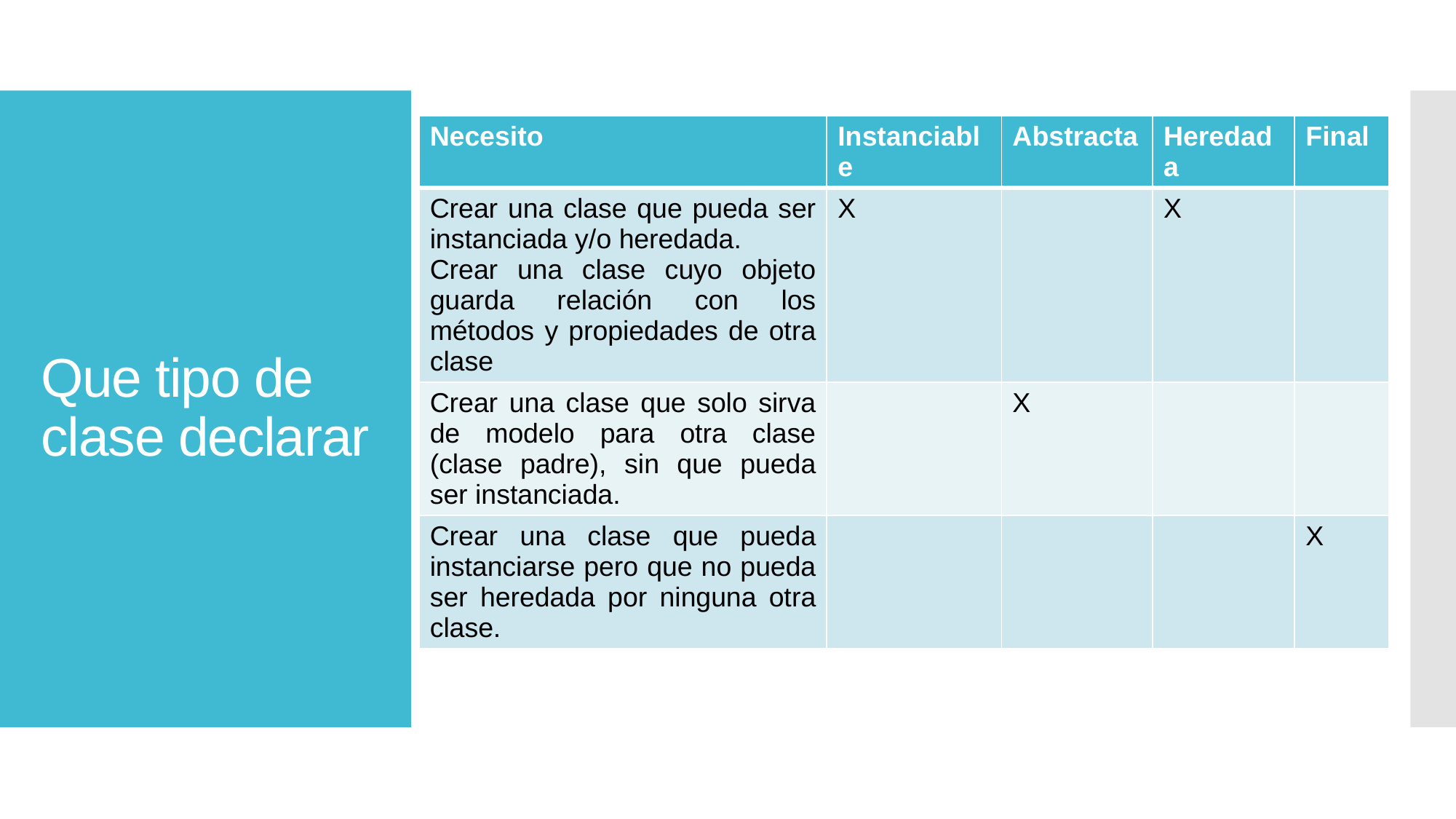

| Necesito | Instanciable | Abstracta | Heredada | Final |
| --- | --- | --- | --- | --- |
| Crear una clase que pueda ser instanciada y/o heredada. Crear una clase cuyo objeto guarda relación con los métodos y propiedades de otra clase | X |  | X |  |
| Crear una clase que solo sirva de modelo para otra clase (clase padre), sin que pueda ser instanciada. |  | X |  |  |
| Crear una clase que pueda instanciarse pero que no pueda ser heredada por ninguna otra clase. |  |  |  | X |
# Que tipo de clase declarar